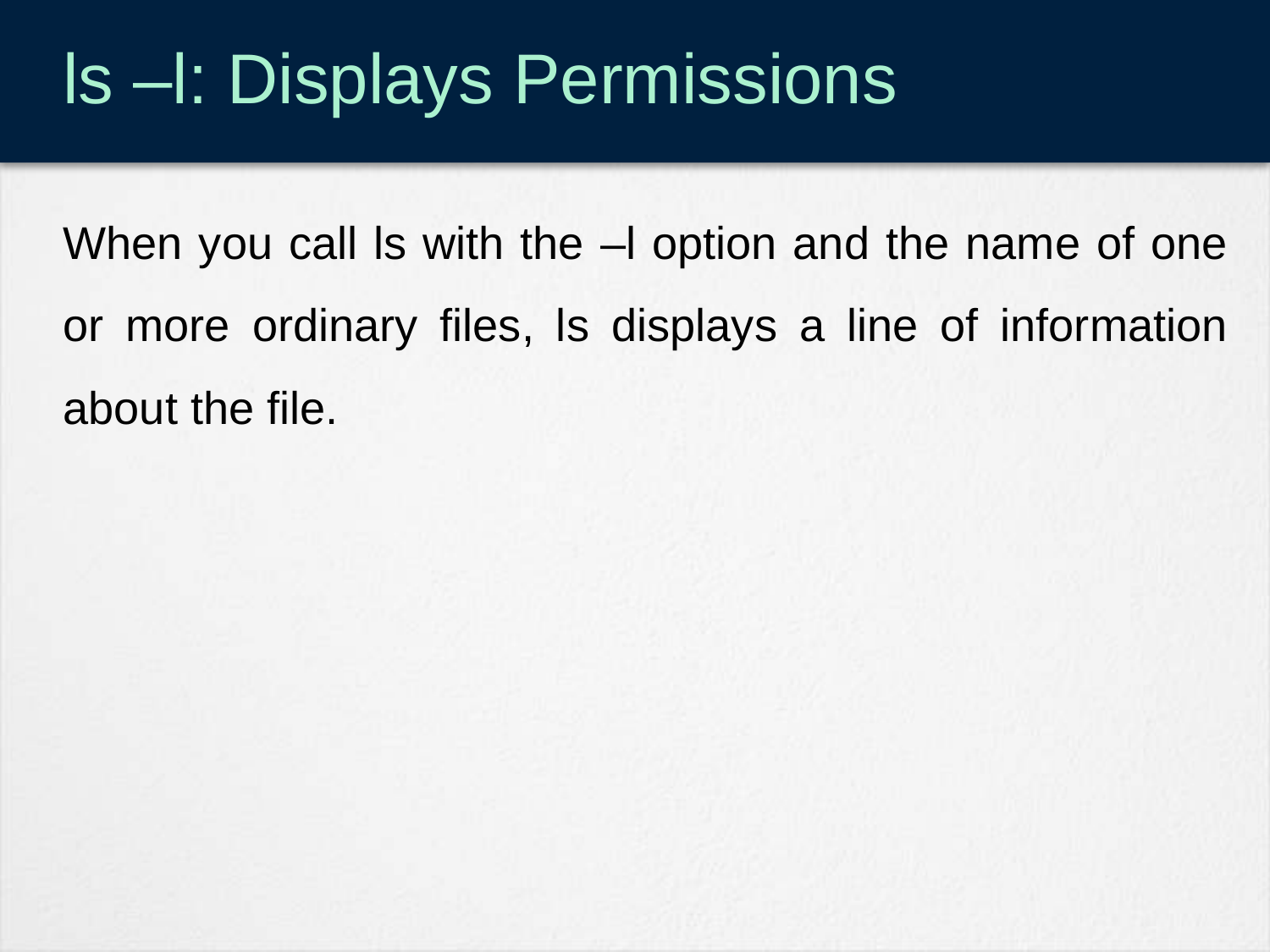

# ls –l: Displays Permissions
When you call ls with the –l option and the name of one or more ordinary files, ls displays a line of information about the file.